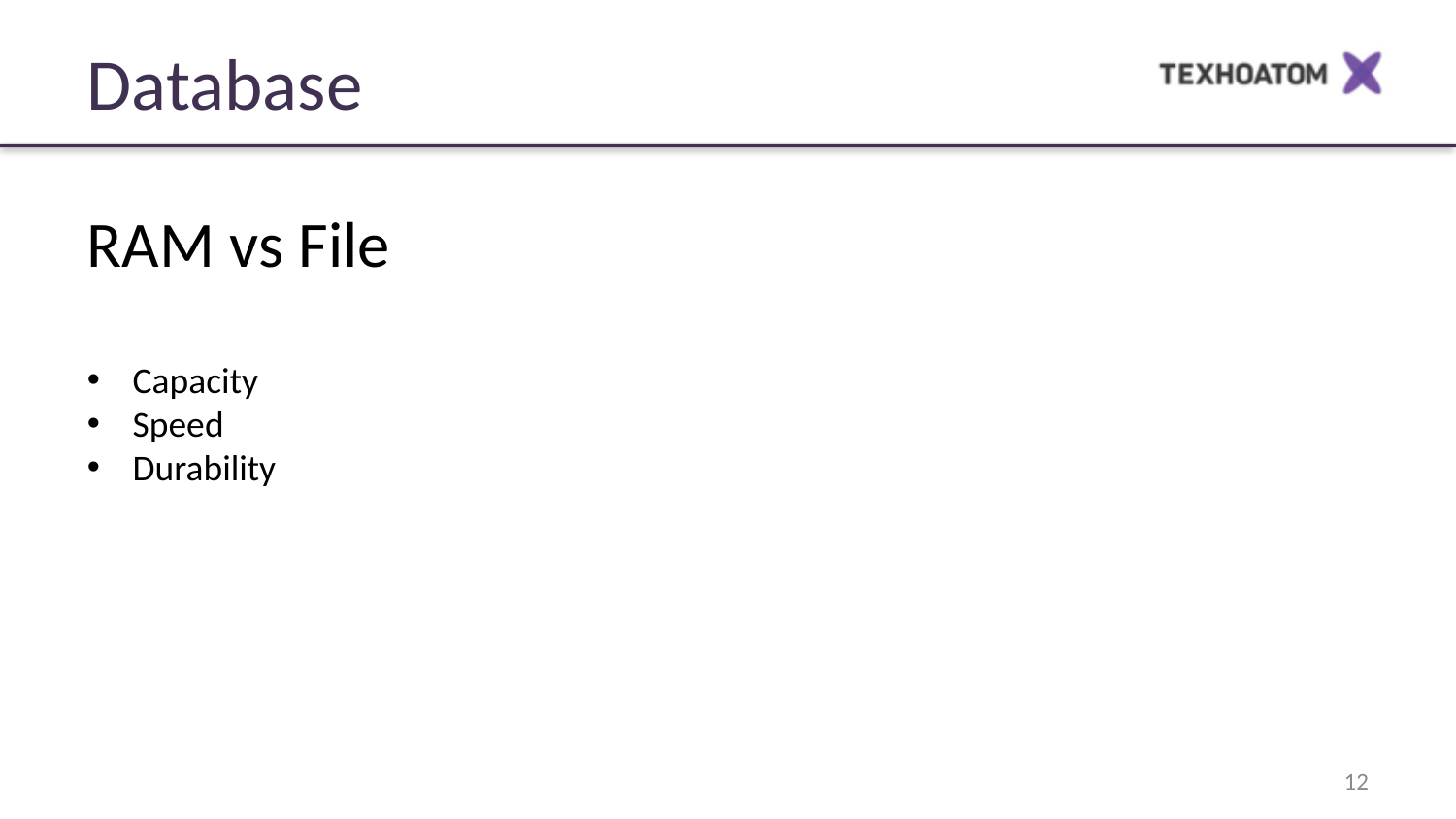

Database
RAM vs File

Capacity
Speed
Durability

12